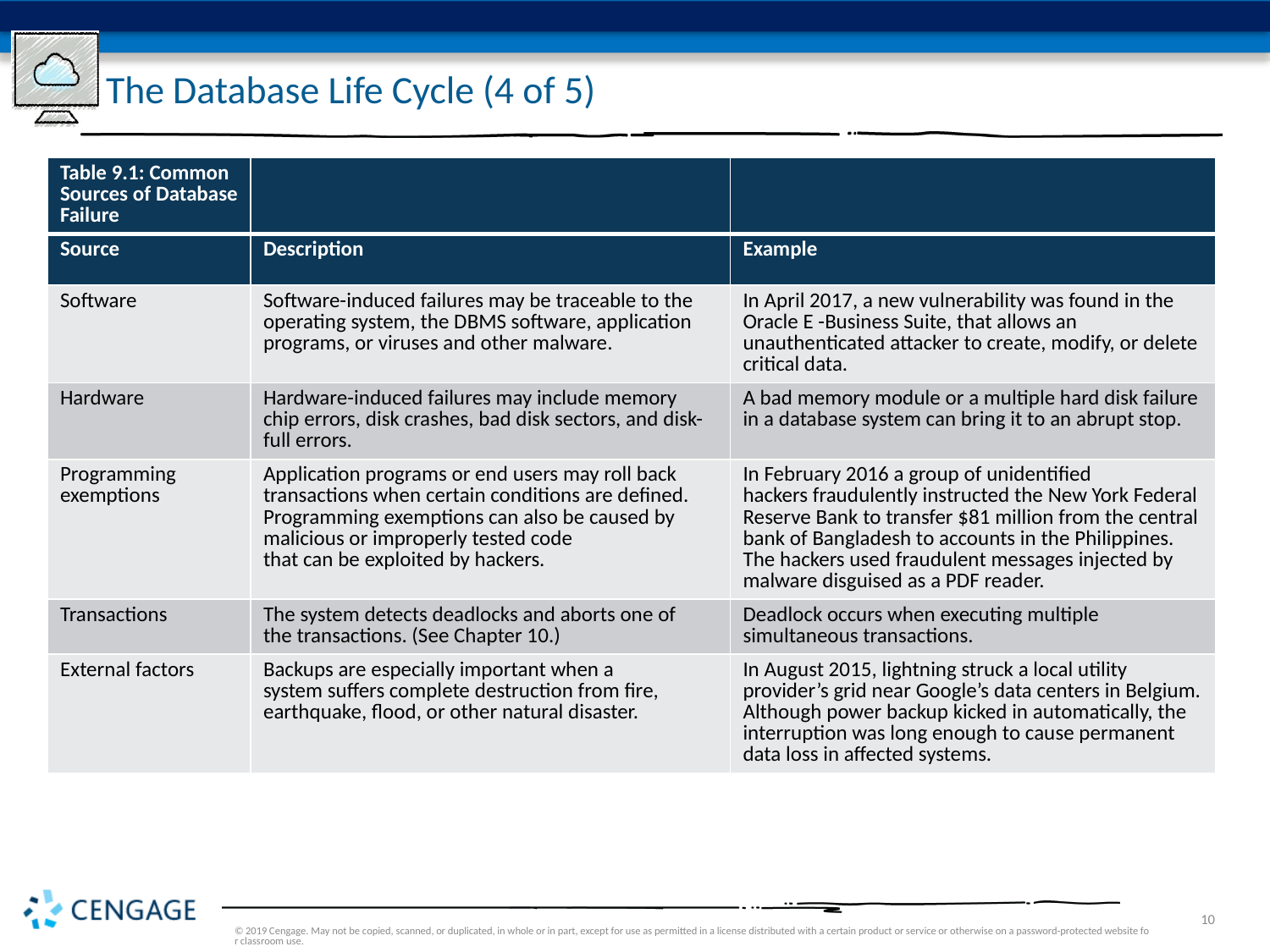

# The Database Life Cycle (4 of 5)
| Table 9.1: Common Sources of Database Failure |  |  |
| --- | --- | --- |
| Source | Description | Example |
| Software | Software-induced failures may be traceable to the operating system, the DBMS software, application programs, or viruses and other malware. | In April 2017, a new vulnerability was found in the Oracle E -Business Suite, that allows an unauthenticated attacker to create, modify, or delete critical data. |
| Hardware | Hardware-induced failures may include memory chip errors, disk crashes, bad disk sectors, and disk-full errors. | A bad memory module or a multiple hard disk failure in a database system can bring it to an abrupt stop. |
| Programming exemptions | Application programs or end users may roll back transactions when certain conditions are defined. Programming exemptions can also be caused by malicious or improperly tested code that can be exploited by hackers. | In February 2016 a group of unidentified hackers fraudulently instructed the New York Federal Reserve Bank to transfer $81 million from the central bank of Bangladesh to accounts in the Philippines. The hackers used fraudulent messages injected by malware disguised as a PDF reader. |
| Transactions | The system detects deadlocks and aborts one of the transactions. (See Chapter 10.) | Deadlock occurs when executing multiple simultaneous transactions. |
| External factors | Backups are especially important when a system suffers complete destruction from fire, earthquake, flood, or other natural disaster. | In August 2015, lightning struck a local utility provider’s grid near Google’s data centers in Belgium. Although power backup kicked in automatically, the interruption was long enough to cause permanent data loss in affected systems. |
© 2019 Cengage. May not be copied, scanned, or duplicated, in whole or in part, except for use as permitted in a license distributed with a certain product or service or otherwise on a password-protected website for classroom use.